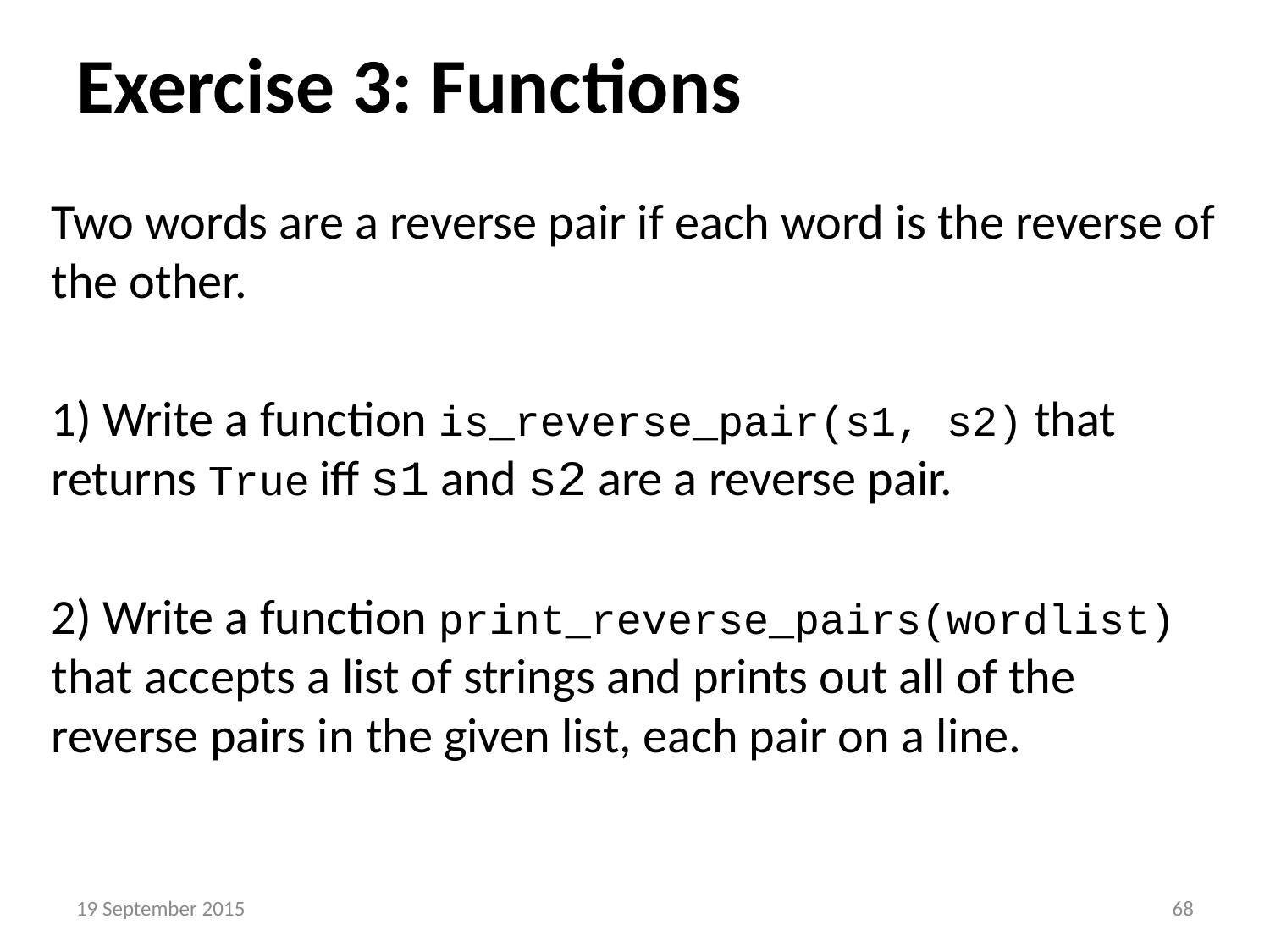

# Exercise 3: Functions
Two words are a reverse pair if each word is the reverse of the other.

1) Write a function is_reverse_pair(s1, s2) that returns True iff s1 and s2 are a reverse pair.

2) Write a function print_reverse_pairs(wordlist) that accepts a list of strings and prints out all of the reverse pairs in the given list, each pair on a line.
19 September 2015
68